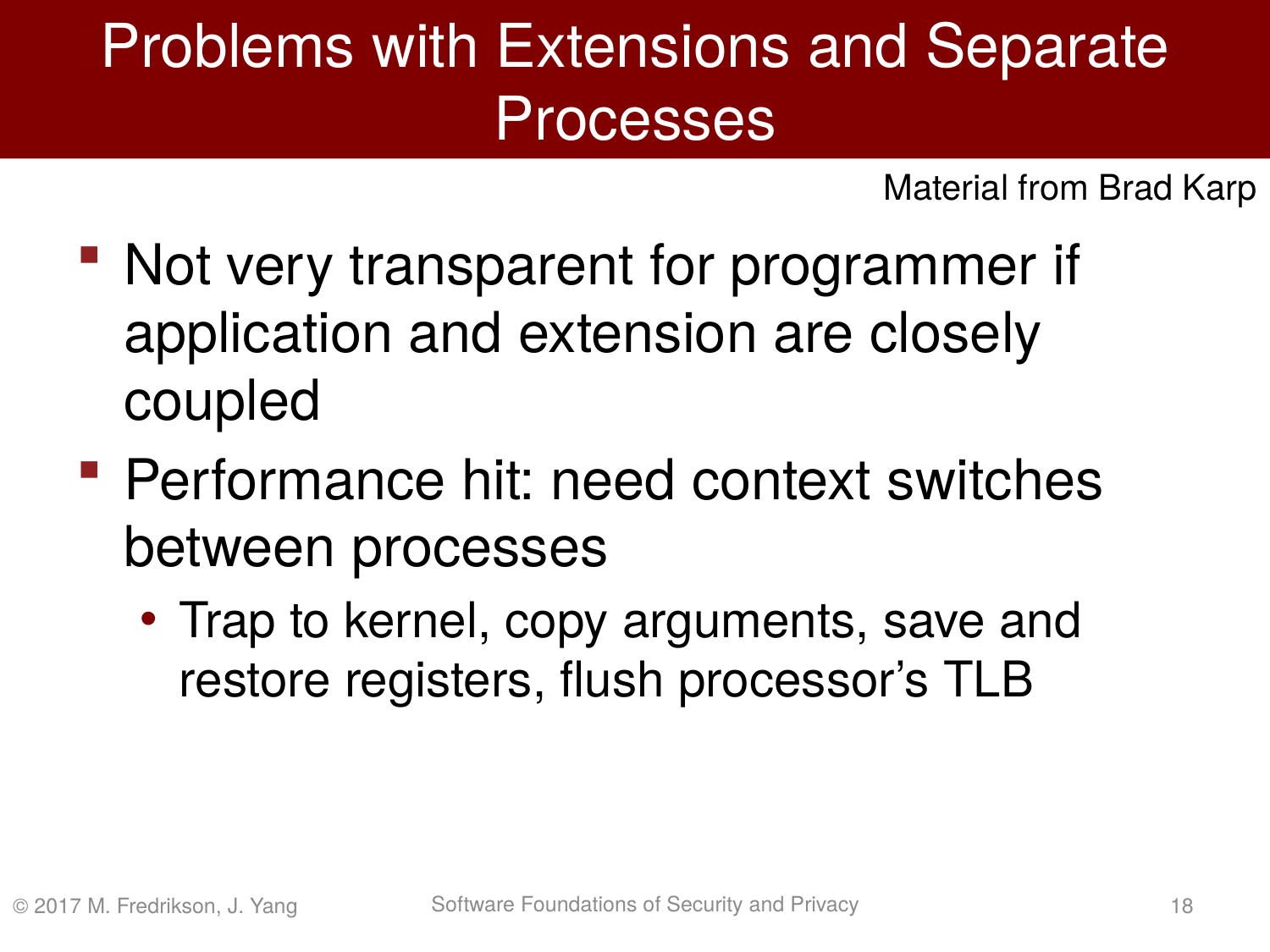

# Problems with Extensions and Separate Processes
Material from Brad Karp
Not very transparent for programmer if application and extension are closely coupled
Performance hit: need context switches between processes
Trap to kernel, copy arguments, save and restore registers, flush processor’s TLB
© 2017 M. Fredrikson, J. Yang
18